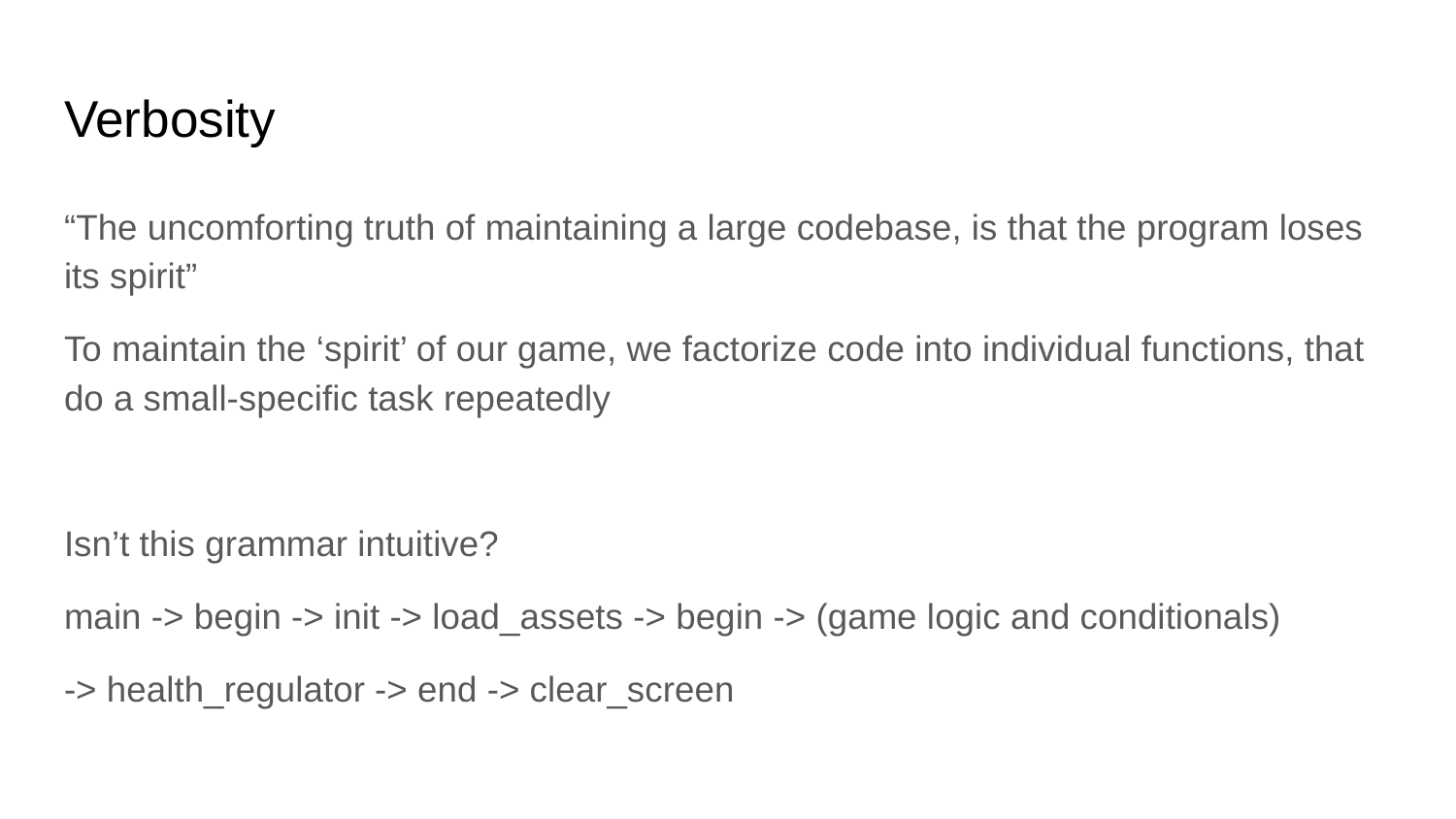

# Verbosity
“The uncomforting truth of maintaining a large codebase, is that the program loses its spirit”
To maintain the ‘spirit’ of our game, we factorize code into individual functions, that do a small-specific task repeatedly

Isn’t this grammar intuitive?
main -> begin -> init -> load_assets -> begin -> (game logic and conditionals)
-> health_regulator -> end -> clear_screen